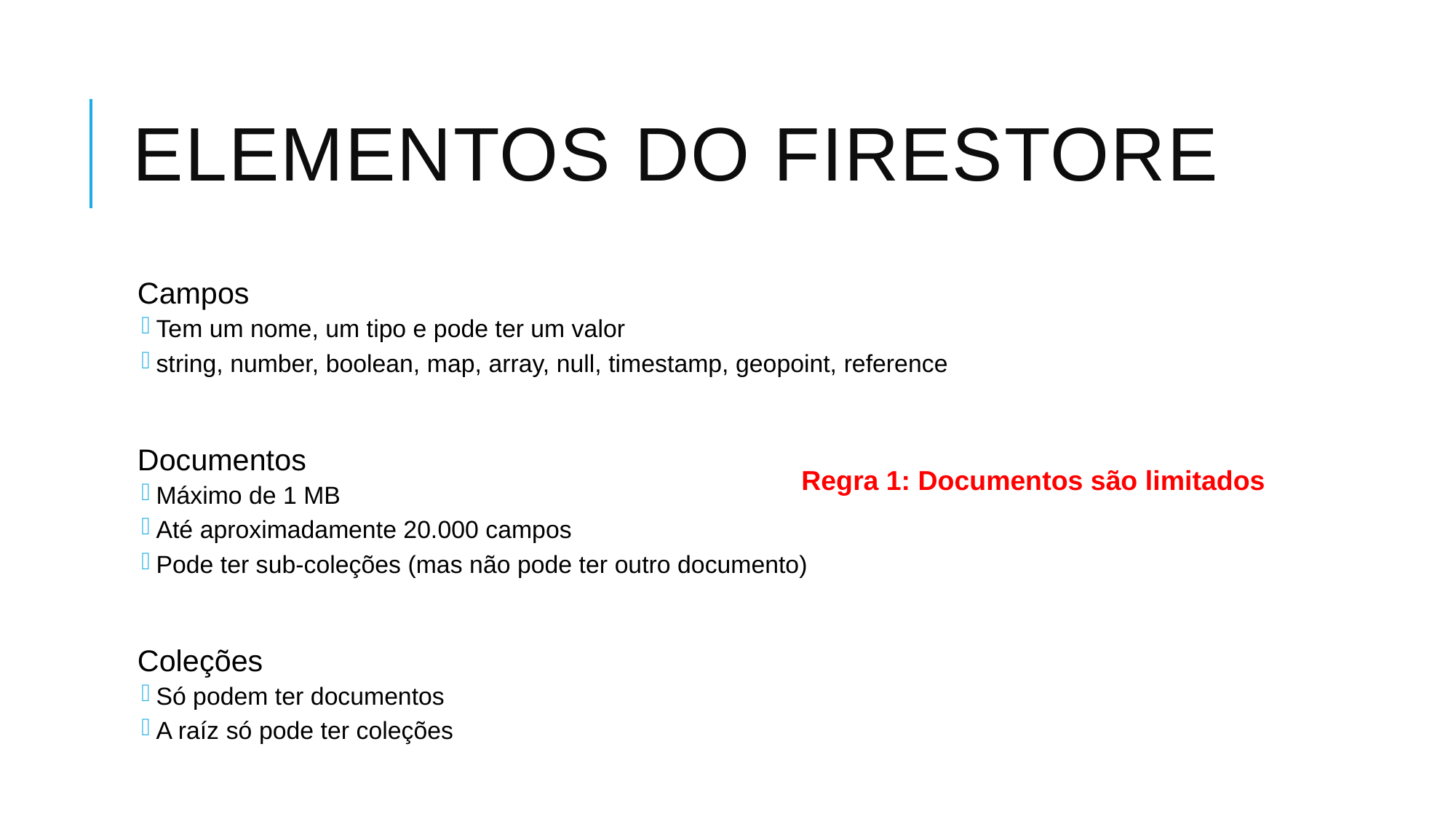

# Elementos do Firestore
Campos
Tem um nome, um tipo e pode ter um valor
string, number, boolean, map, array, null, timestamp, geopoint, reference

Documentos
Máximo de 1 MB
Até aproximadamente 20.000 campos
Pode ter sub-coleções (mas não pode ter outro documento)

Coleções
Só podem ter documentos
A raíz só pode ter coleções
Regra 1: Documentos são limitados